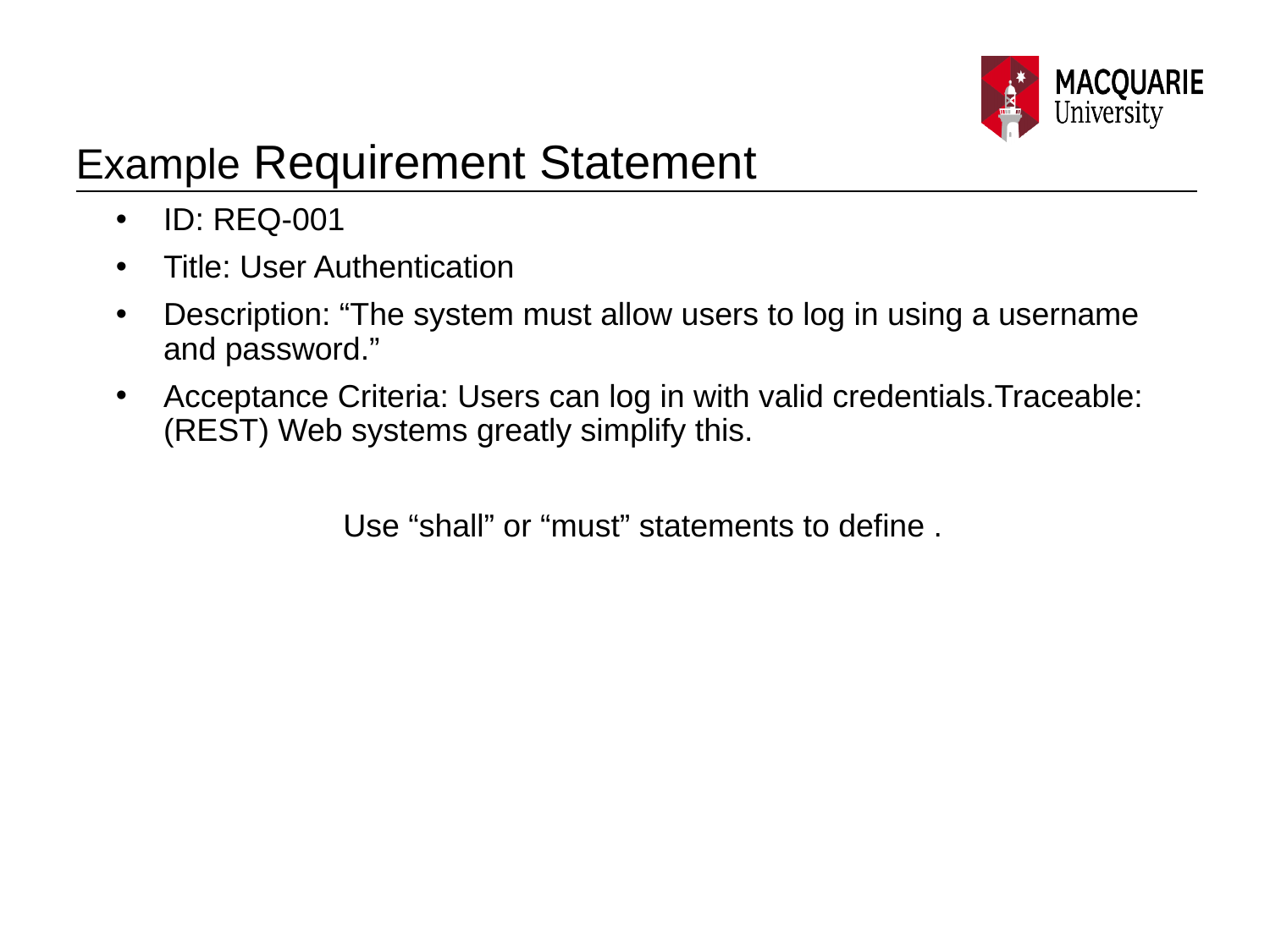

# Example Requirement Statement
ID: REQ-001
Title: User Authentication
Description: “The system must allow users to log in using a username and password.”
Acceptance Criteria: Users can log in with valid credentials.Traceable: (REST) Web systems greatly simplify this.

Use “shall” or “must” statements to define .